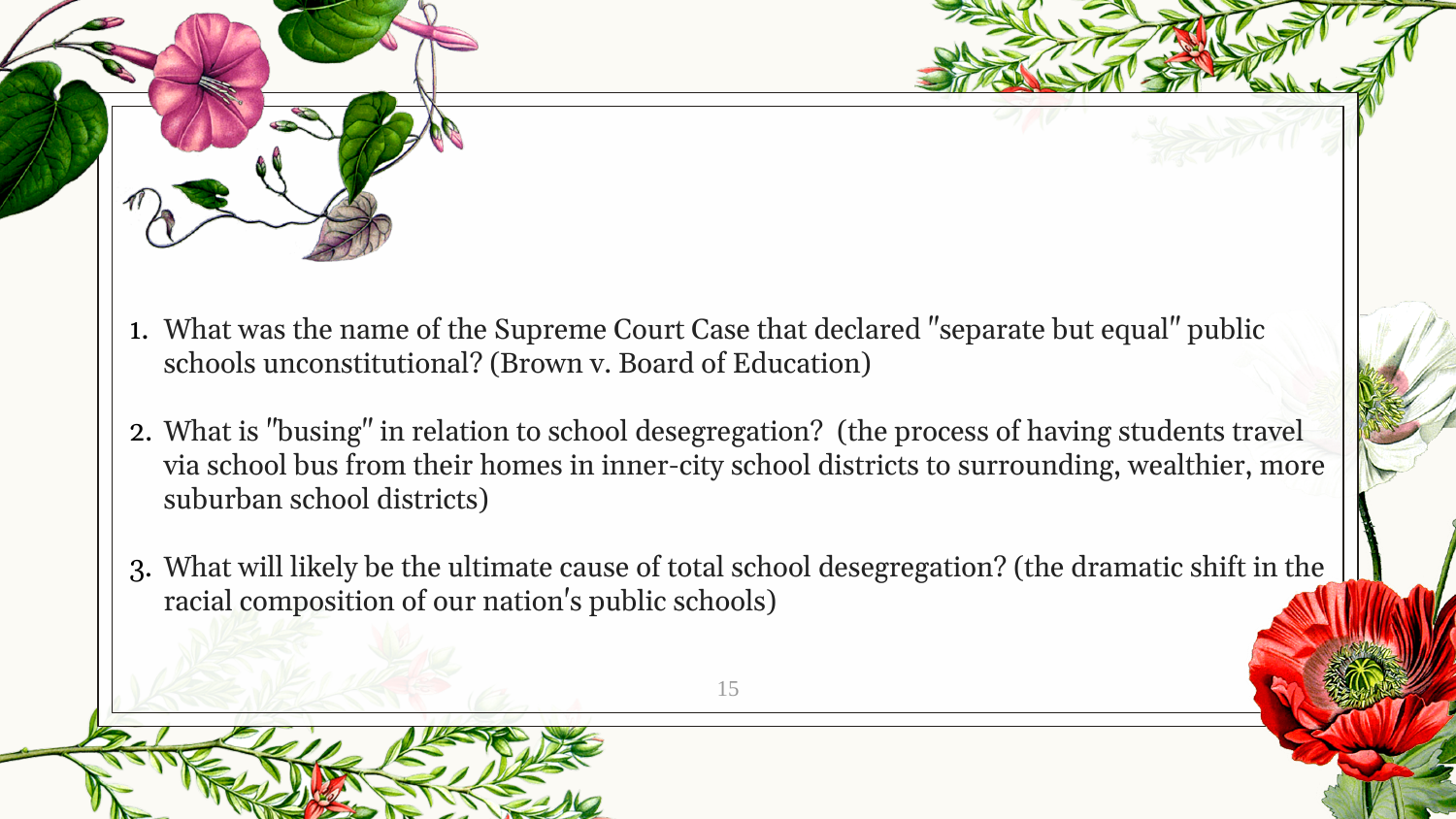

What was the name of the Supreme Court Case that declared "separate but equal" public schools unconstitutional? (Brown v. Board of Education)

What is "busing" in relation to school desegregation?  (the process of having students travel via school bus from their homes in inner-city school districts to surrounding, wealthier, more suburban school districts)

What will likely be the ultimate cause of total school desegregation? (the dramatic shift in the racial composition of our nation's public schools)
15